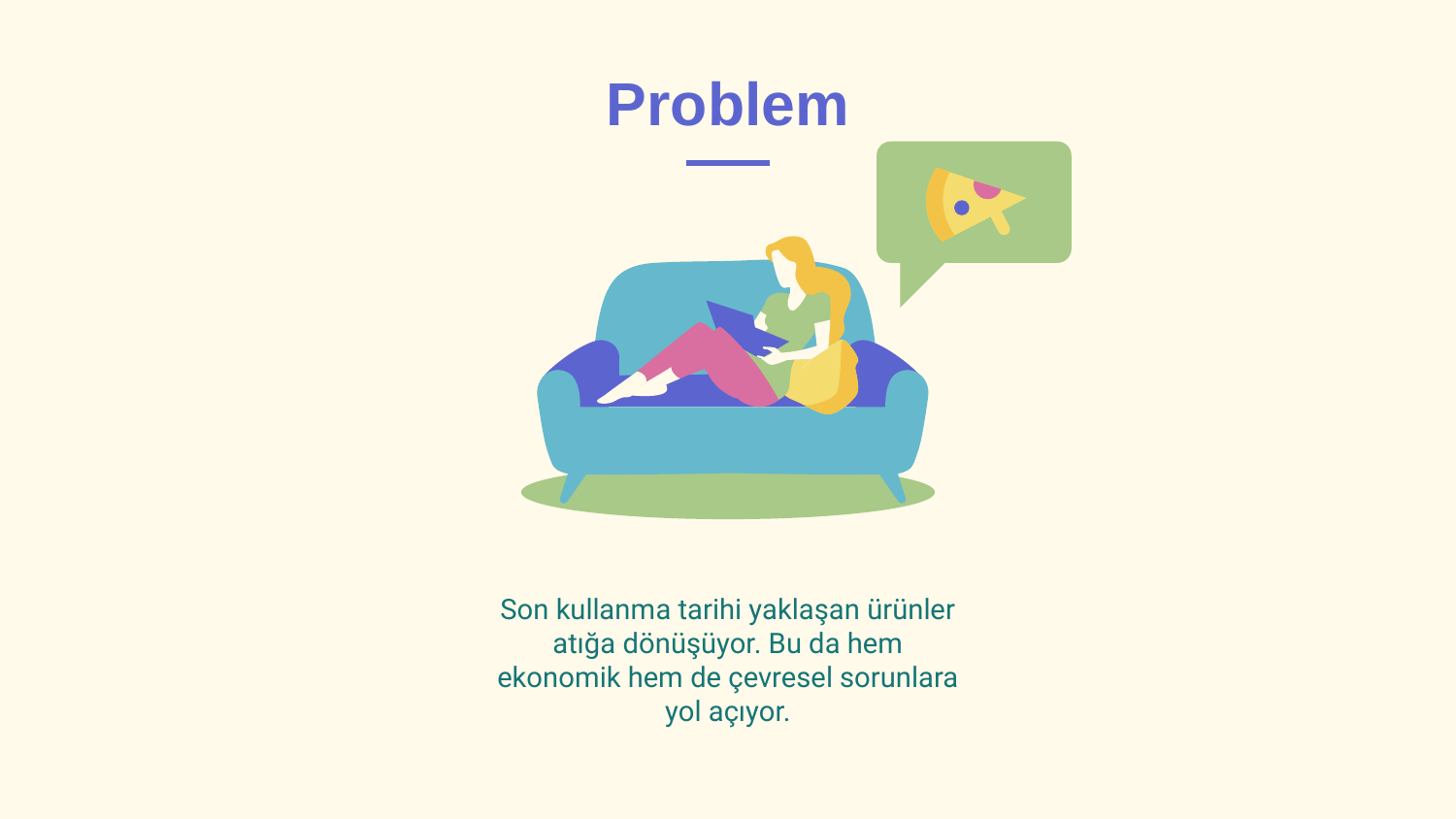

# Problem

Son kullanma tarihi yaklaşan ürünler atığa dönüşüyor. Bu da hem ekonomik hem de çevresel sorunlara yol açıyor.